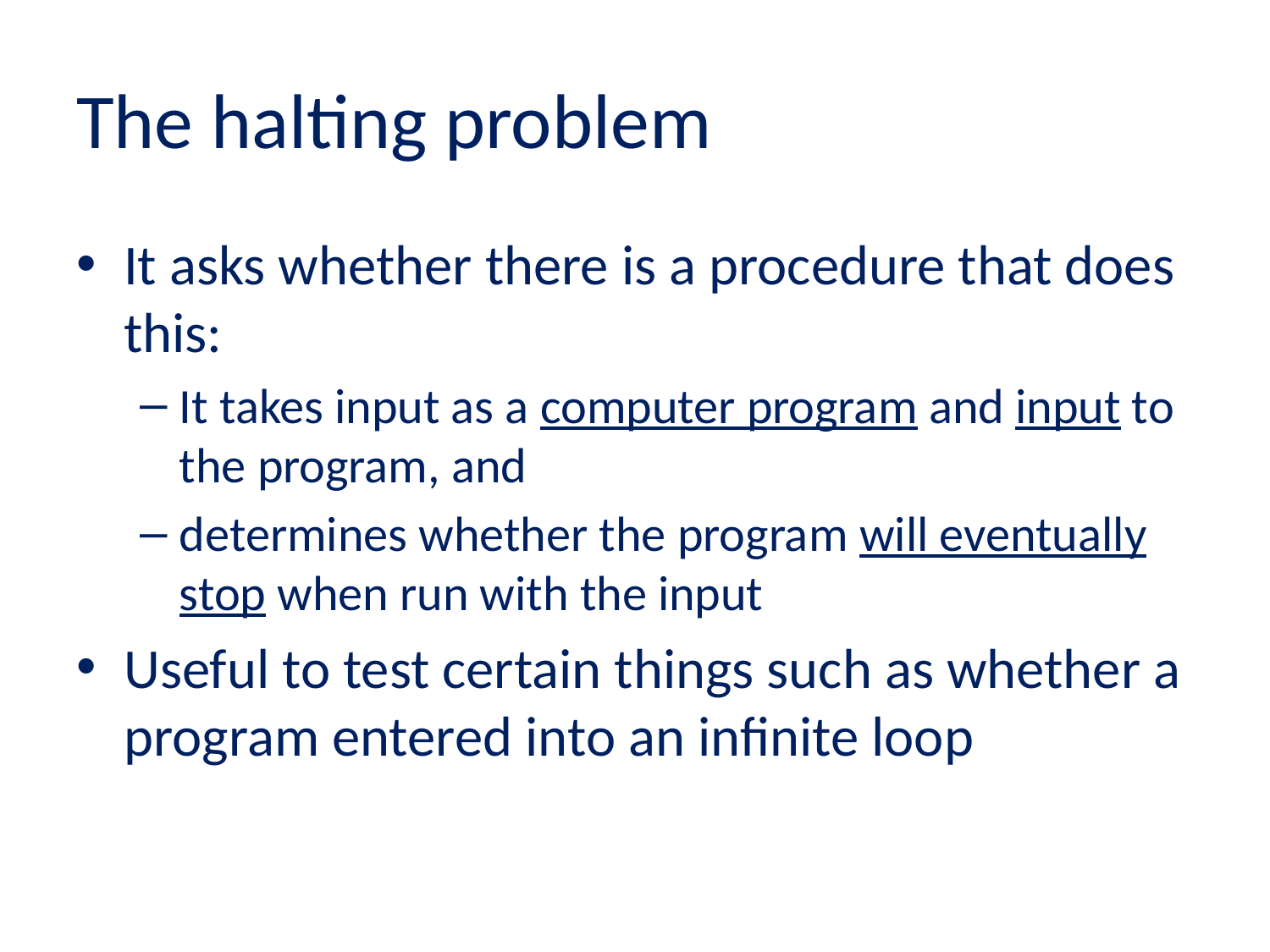

# The halting problem
It asks whether there is a procedure that does this:
It takes input as a computer program and input to the program, and
determines whether the program will eventually stop when run with the input
Useful to test certain things such as whether a program entered into an infinite loop
27